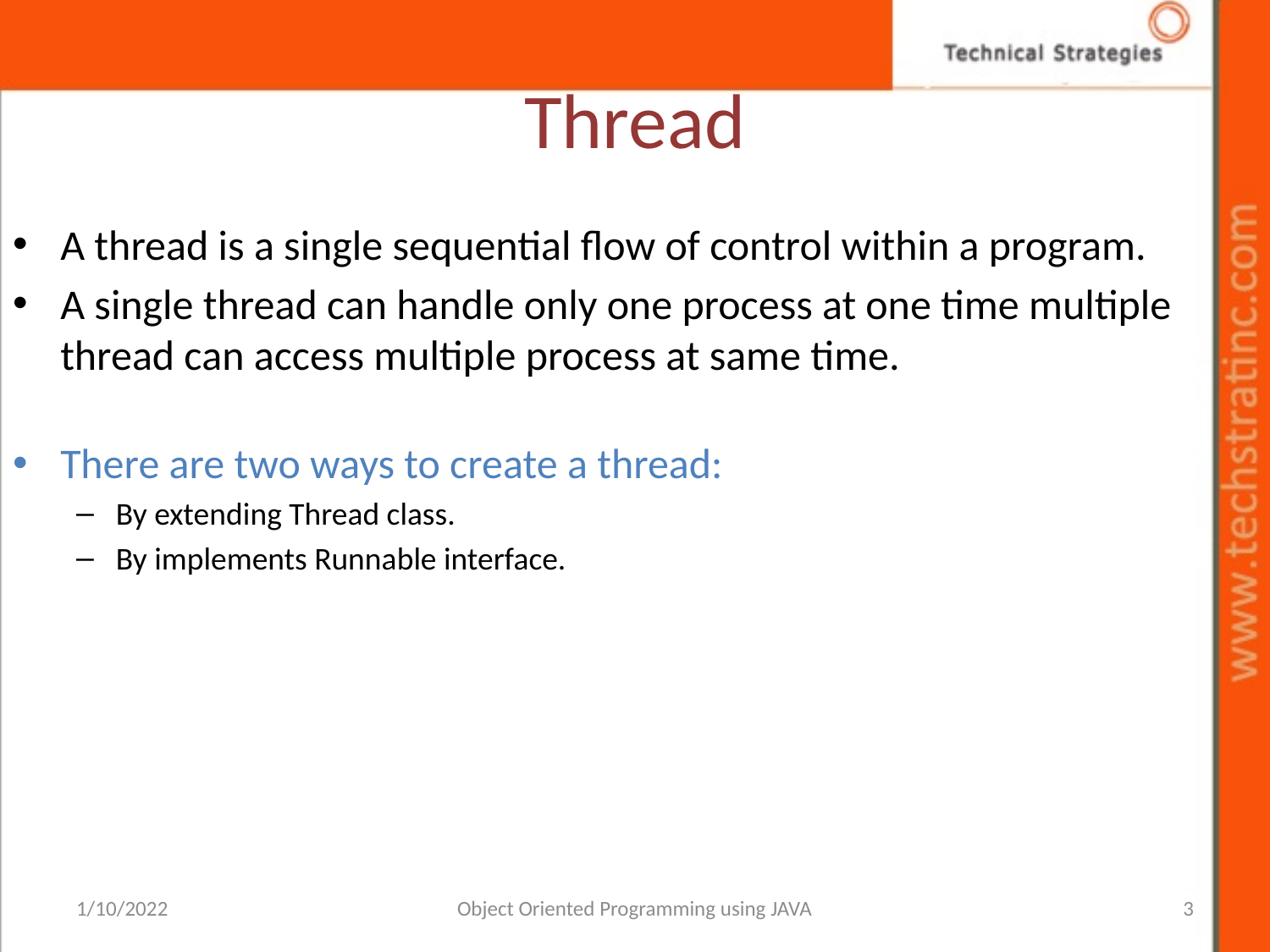

# Thread
A thread is a single sequential flow of control within a program.
A single thread can handle only one process at one time multiple thread can access multiple process at same time.

There are two ways to create a thread:
By extending Thread class.
By implements Runnable interface.

1/10/2022
Object Oriented Programming using JAVA
3